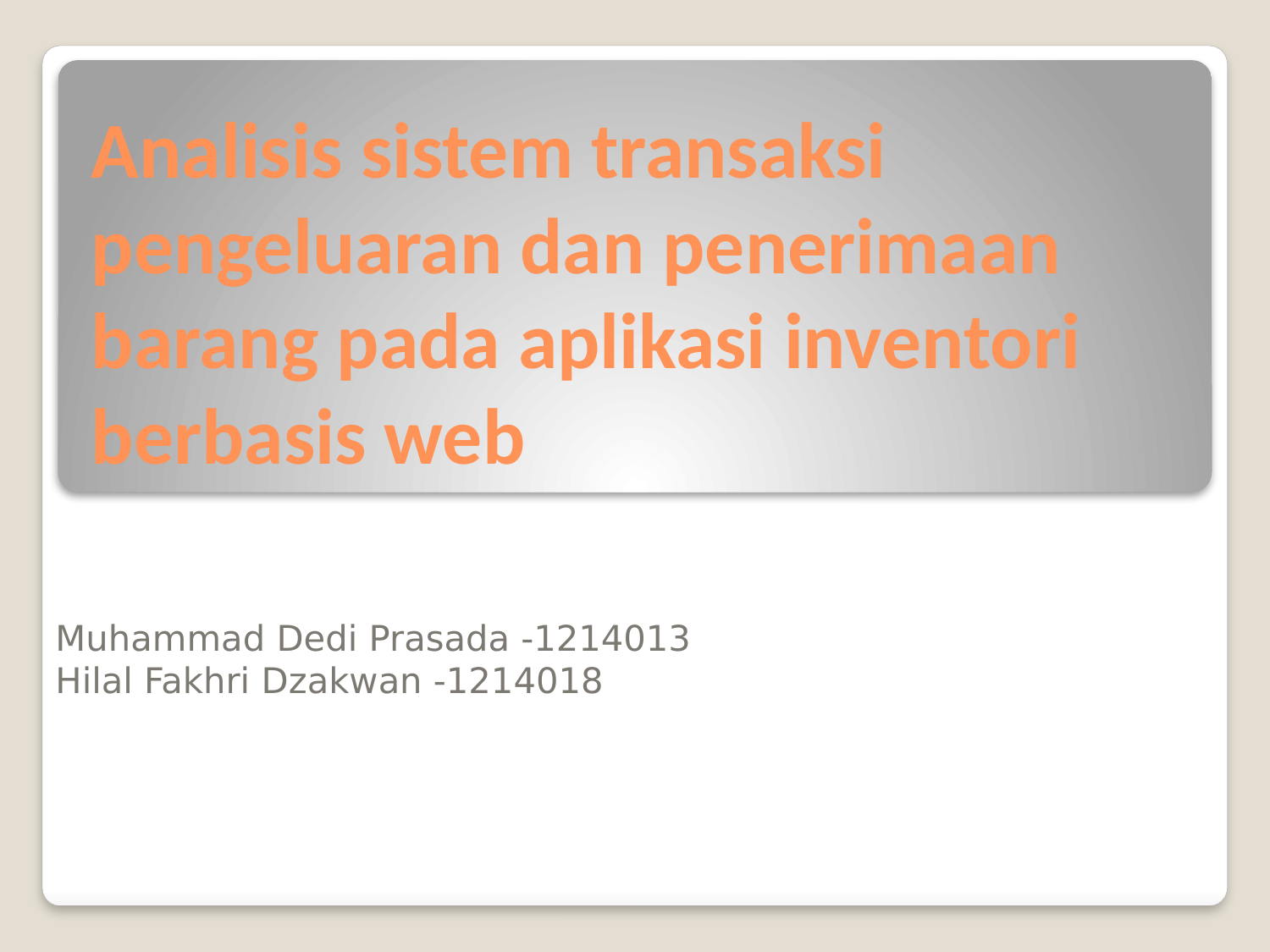

# Analisis sistem transaksi pengeluaran dan penerimaan barang pada aplikasi inventori berbasis web
Muhammad Dedi Prasada -1214013
Hilal Fakhri Dzakwan -1214018